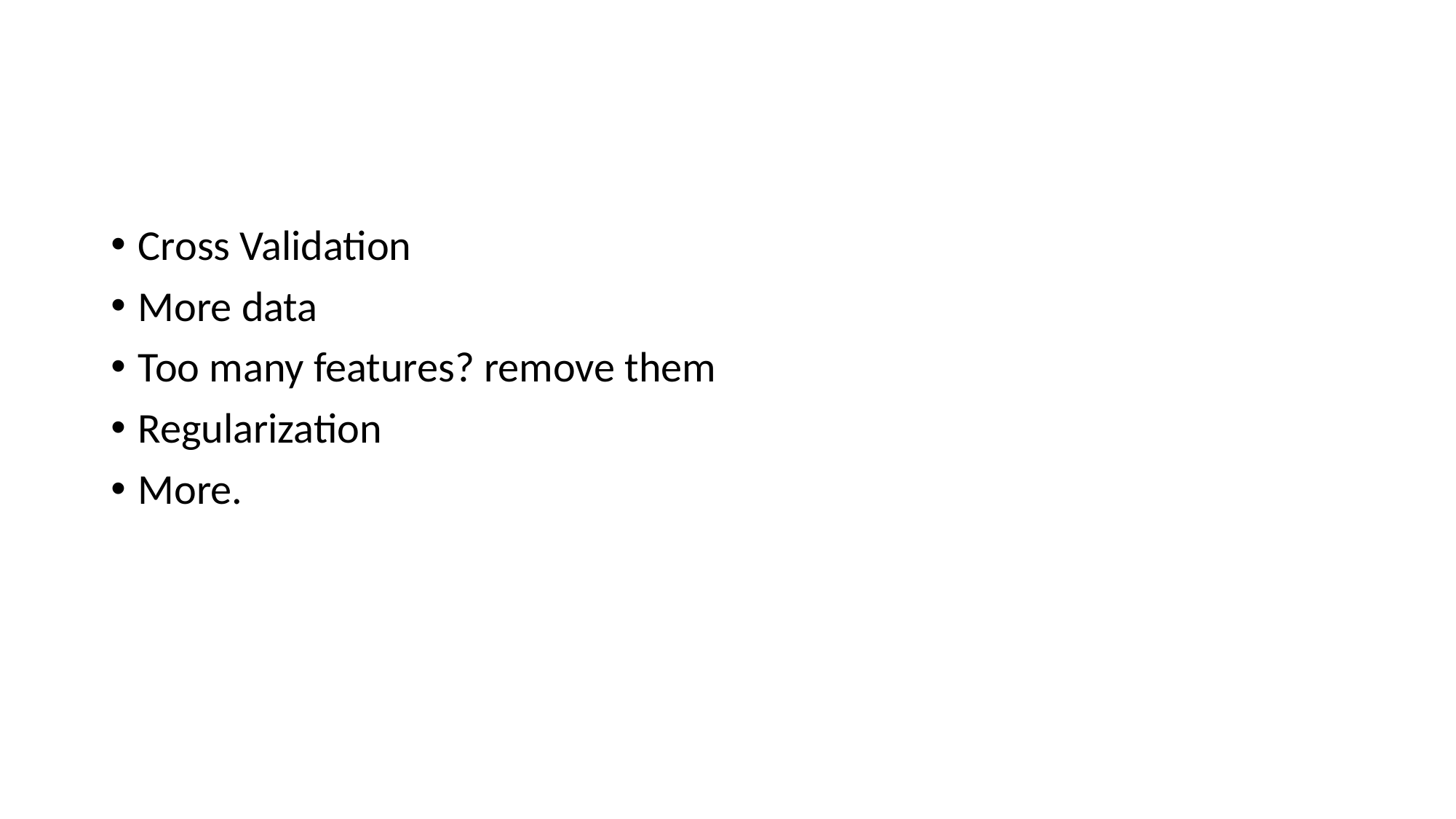

#
Cross Validation
More data
Too many features? remove them
Regularization
More.